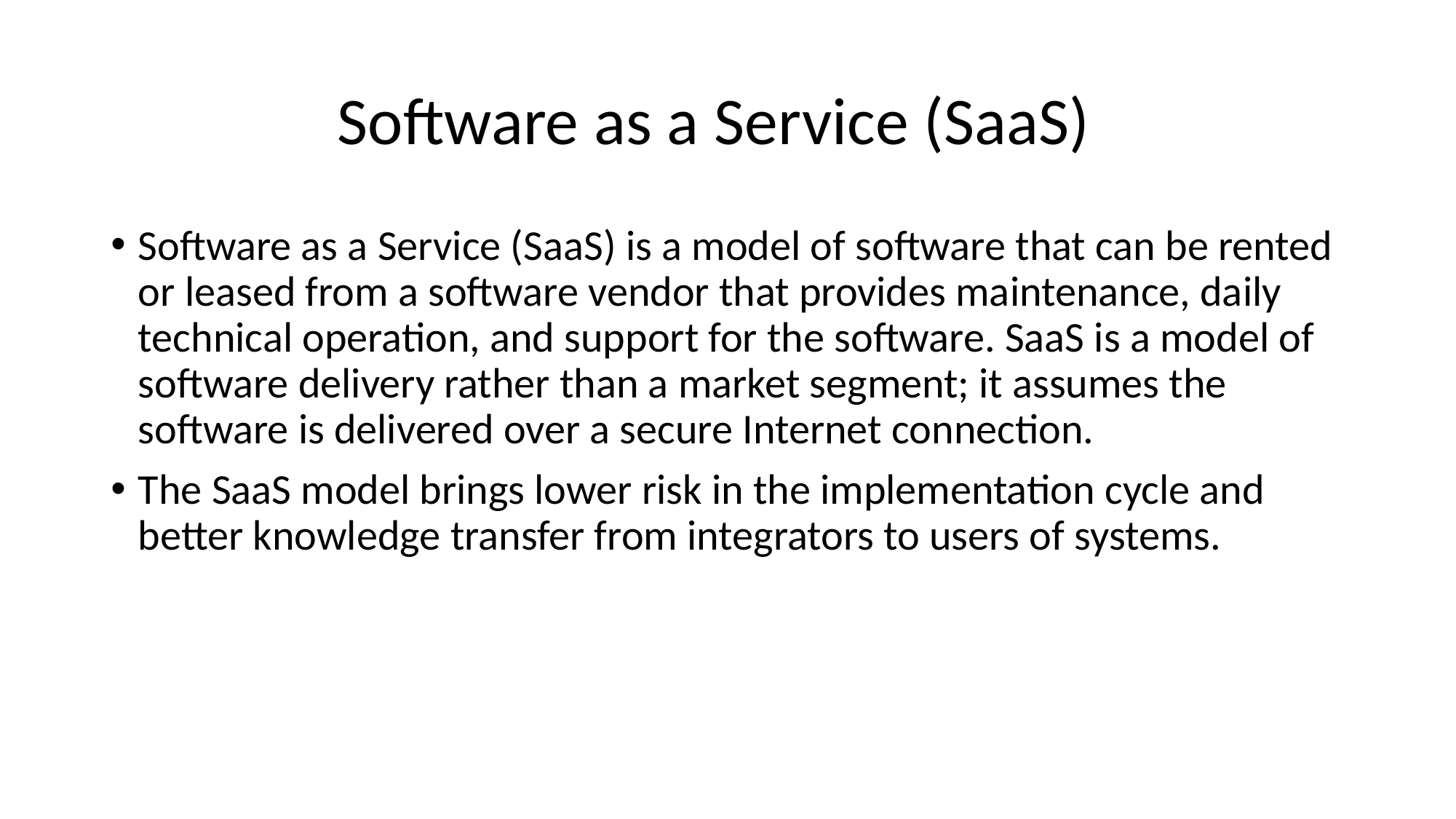

# Software as a Service (SaaS)
Software as a Service (SaaS) is a model of software that can be rented or leased from a software vendor that provides maintenance, daily technical operation, and support for the software. SaaS is a model of software delivery rather than a market segment; it assumes the software is delivered over a secure Internet connection.
The SaaS model brings lower risk in the implementation cycle and better knowledge transfer from integrators to users of systems.